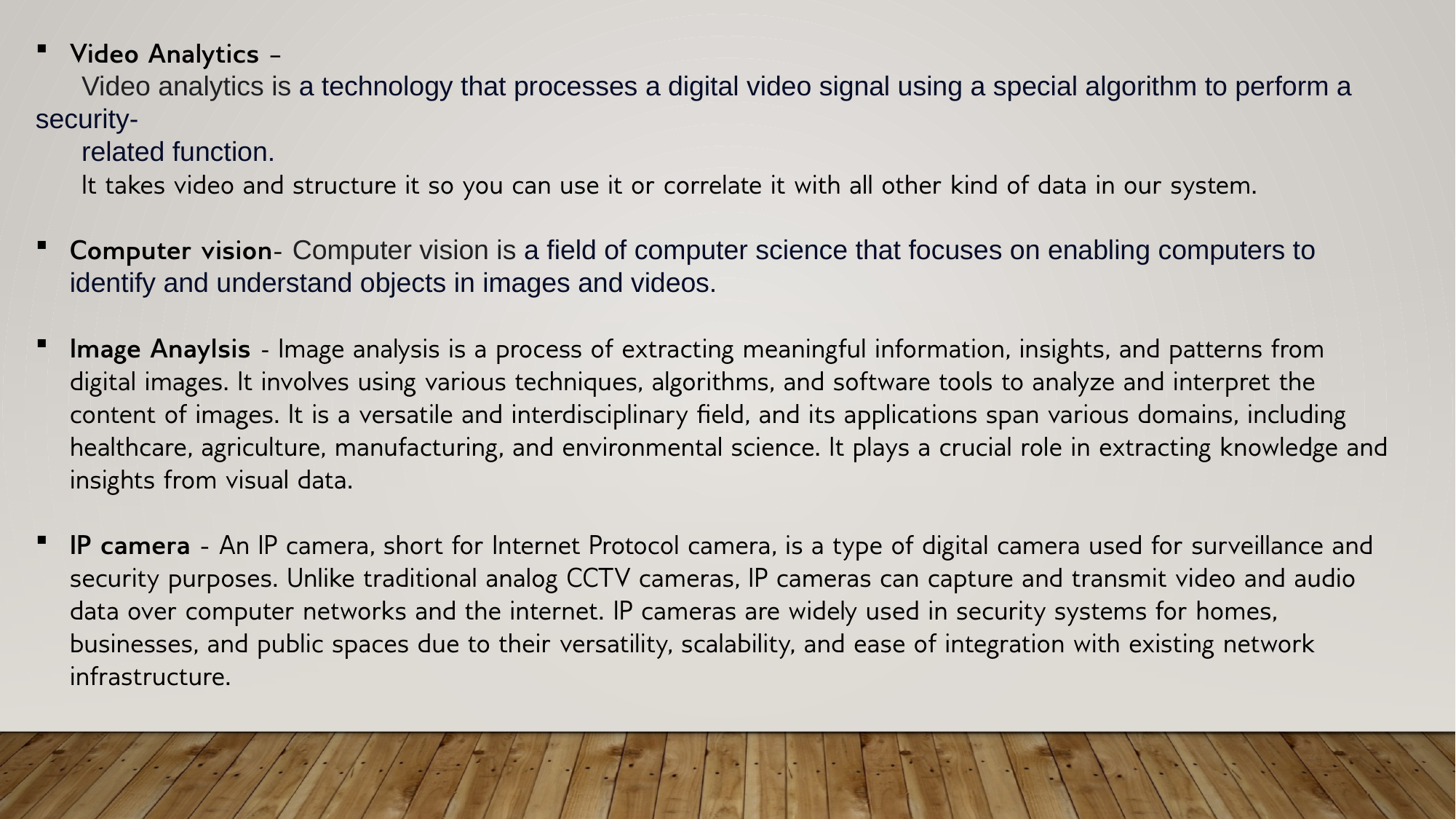

Video Analytics –
      Video analytics is a technology that processes a digital video signal using a special algorithm to perform a security-
      related function.
      It takes video and structure it so you can use it or correlate it with all other kind of data in our system.

Computer vision- Computer vision is a field of computer science that focuses on enabling computers to identify and understand objects in images and videos.

Image Anaylsis - Image analysis is a process of extracting meaningful information, insights, and patterns from digital images. It involves using various techniques, algorithms, and software tools to analyze and interpret the content of images. It is a versatile and interdisciplinary field, and its applications span various domains, including healthcare, agriculture, manufacturing, and environmental science. It plays a crucial role in extracting knowledge and insights from visual data.

IP camera - An IP camera, short for Internet Protocol camera, is a type of digital camera used for surveillance and security purposes. Unlike traditional analog CCTV cameras, IP cameras can capture and transmit video and audio data over computer networks and the internet. IP cameras are widely used in security systems for homes, businesses, and public spaces due to their versatility, scalability, and ease of integration with existing network infrastructure.